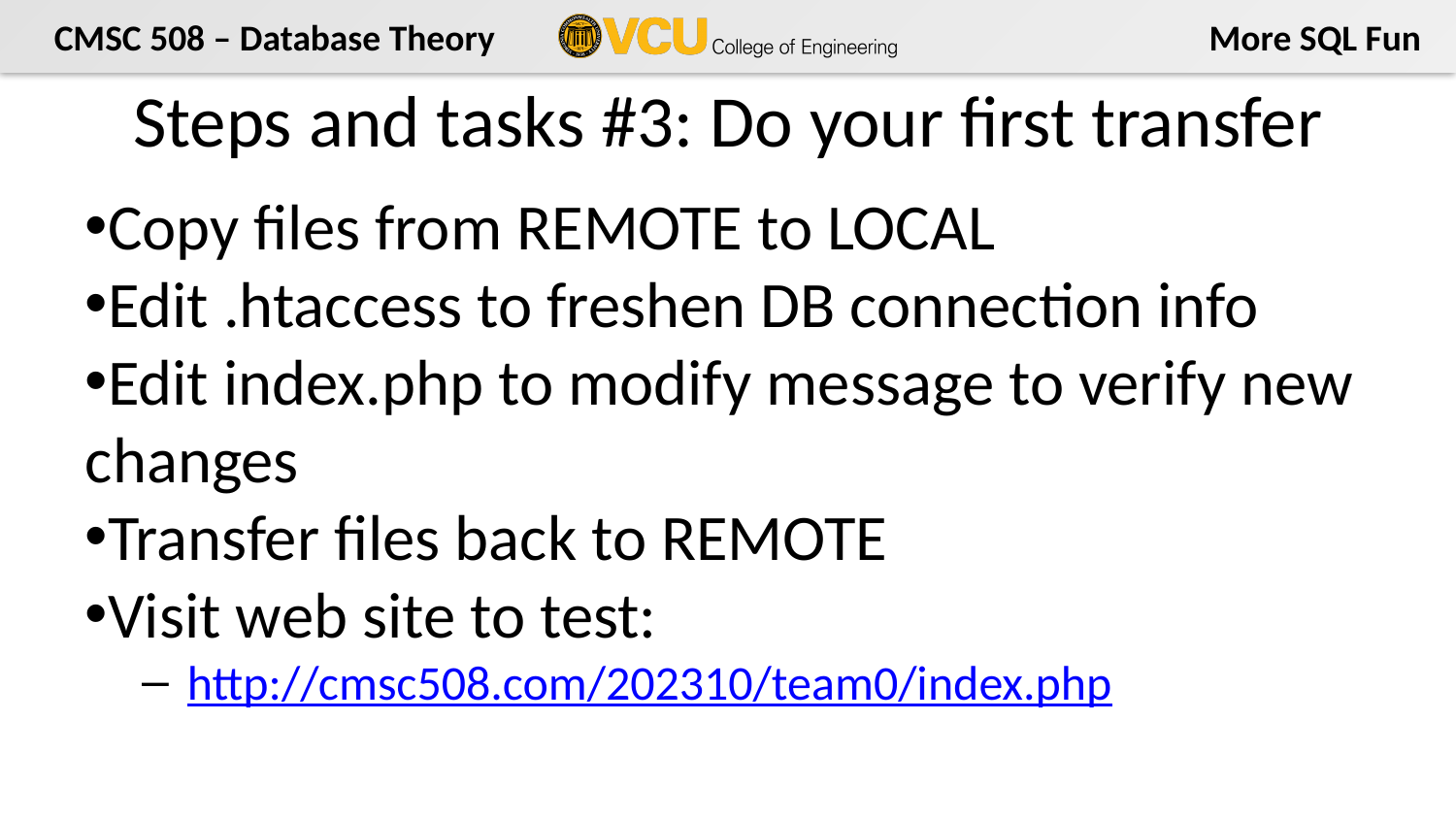

# Steps and tasks #3: Do your first transfer
Copy files from REMOTE to LOCAL
Edit .htaccess to freshen DB connection info
Edit index.php to modify message to verify new changes
Transfer files back to REMOTE
Visit web site to test:
http://cmsc508.com/202310/team0/index.php